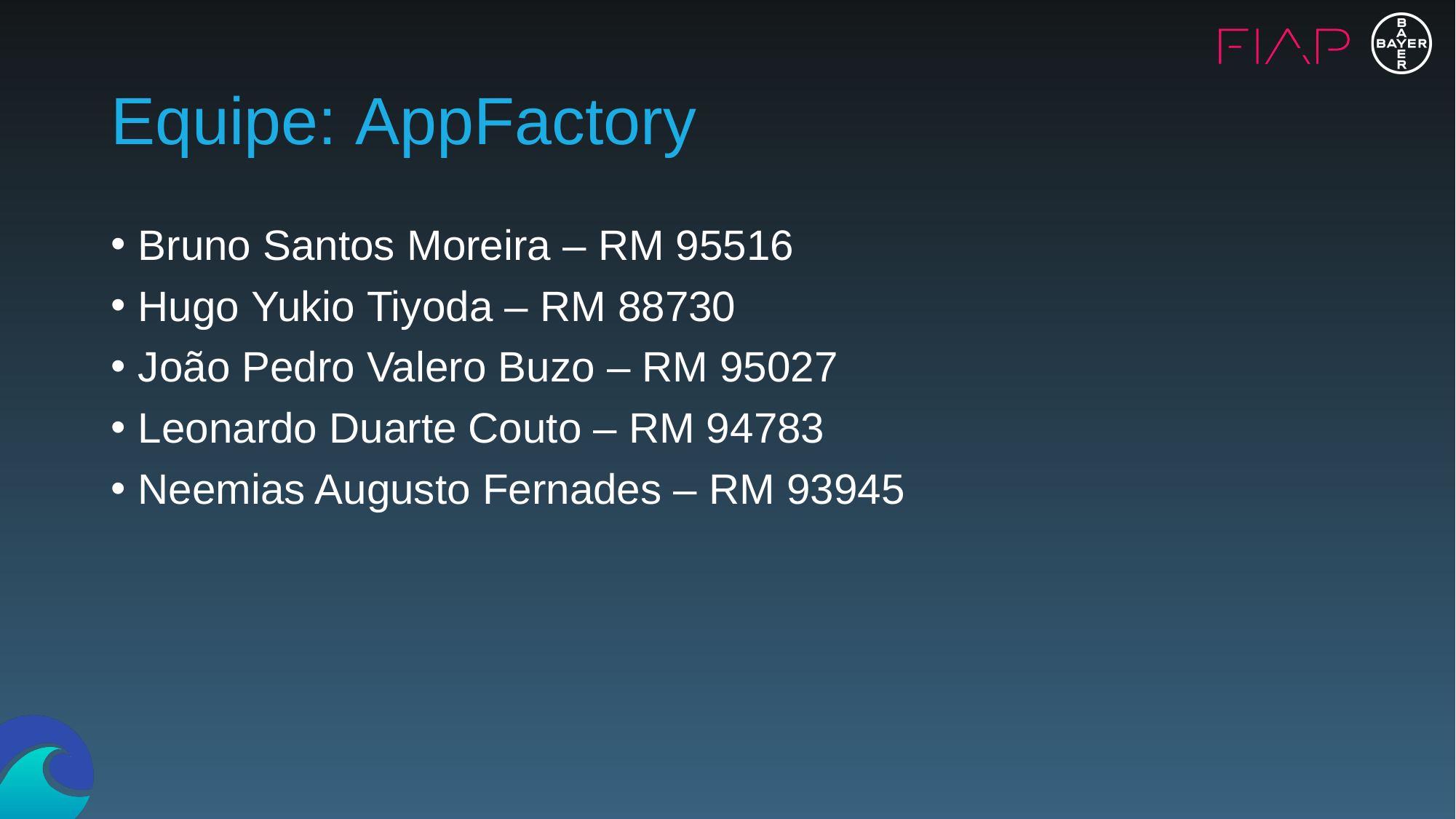

# Equipe: AppFactory
Bruno Santos Moreira – RM 95516​
Hugo Yukio Tiyoda – RM 88730​
João Pedro Valero Buzo – RM 95027​
Leonardo Duarte Couto – RM 94783​
Neemias Augusto Fernades – RM 93945